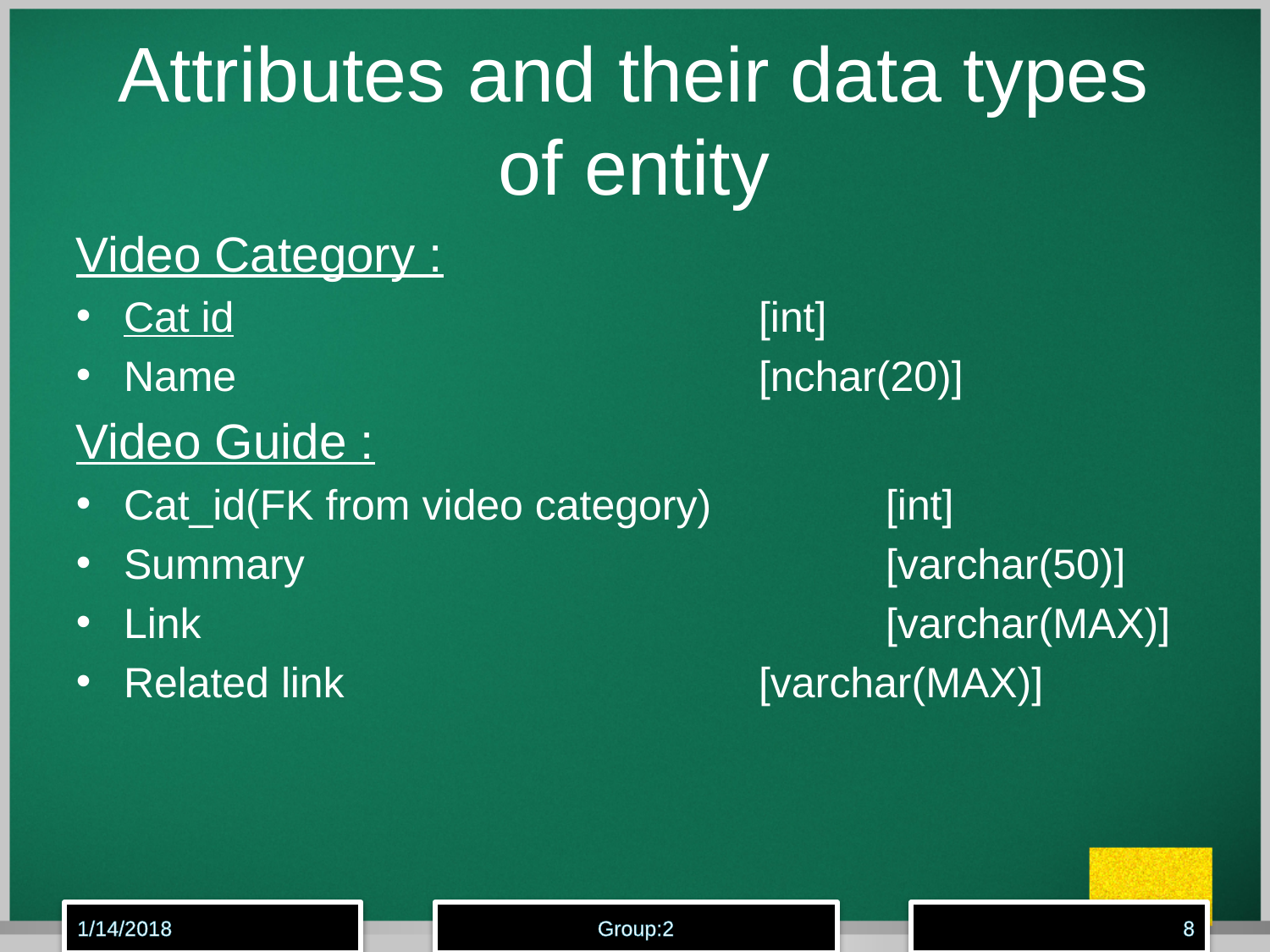

# Attributes and their data types of entity
Video Category :
Cat id					[int]
Name					[nchar(20)]
Video Guide :
Cat_id(FK from video category)		[int]
Summary					[varchar(50)]
Link						[varchar(MAX)]
Related link				[varchar(MAX)]

1/14/2018
Group:2
8